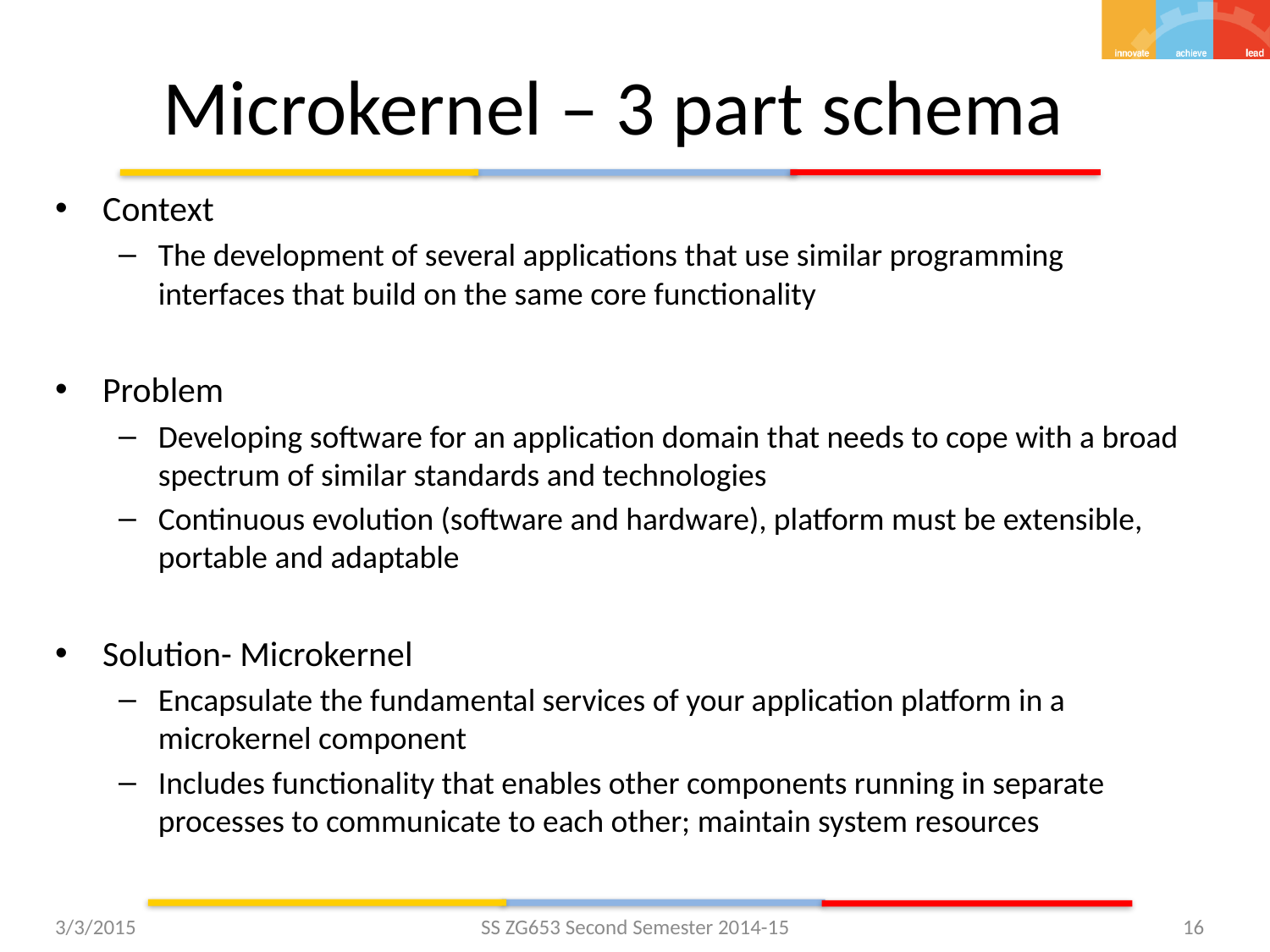

# Microkernel – 3 part schema
Context
The development of several applications that use similar programming interfaces that build on the same core functionality

Problem
Developing software for an application domain that needs to cope with a broad spectrum of similar standards and technologies
Continuous evolution (software and hardware), platform must be extensible, portable and adaptable

Solution- Microkernel
Encapsulate the fundamental services of your application platform in a microkernel component
Includes functionality that enables other components running in separate processes to communicate to each other; maintain system resources
3/3/2015
SS ZG653 Second Semester 2014-15
16